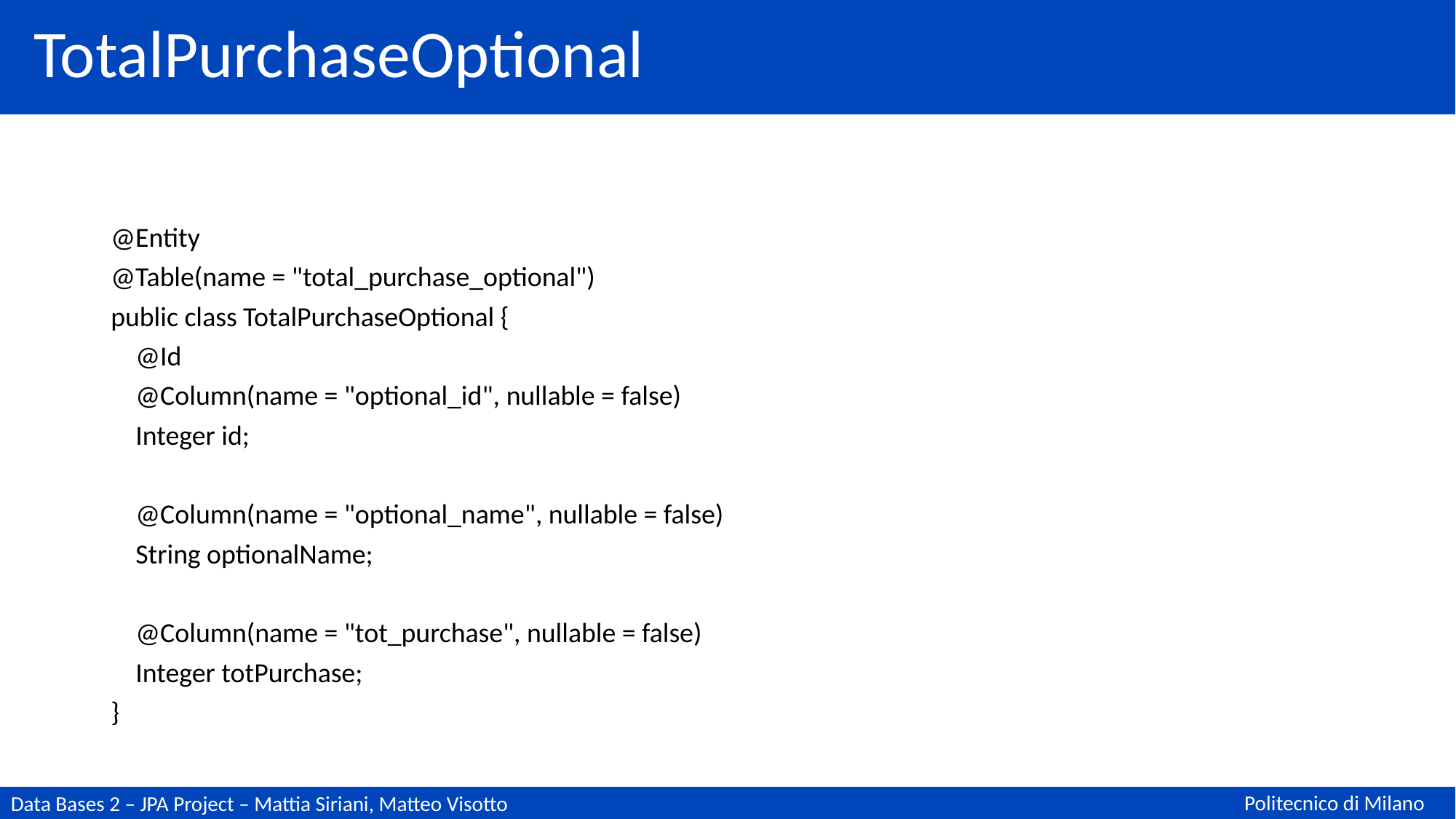

# TotalPurchaseOptional
@Entity
@Table(name = "total_purchase_optional")
public class TotalPurchaseOptional {
    @Id
    @Column(name = "optional_id", nullable = false)
    Integer id;

    @Column(name = "optional_name", nullable = false)
    String optionalName;

    @Column(name = "tot_purchase", nullable = false)
    Integer totPurchase;
}